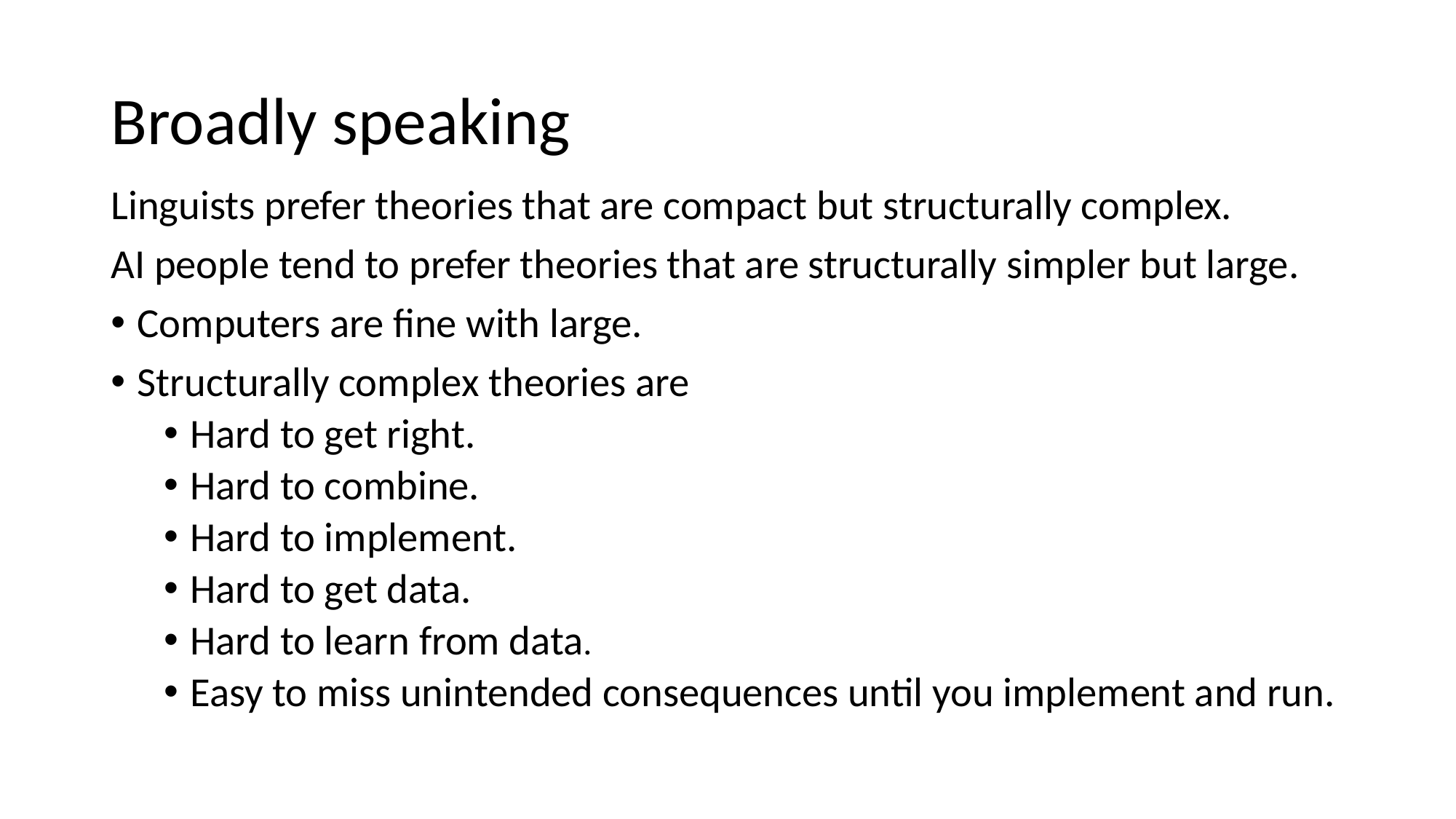

# Broadly speaking
Linguists prefer theories that are compact but structurally complex.
AI people tend to prefer theories that are structurally simpler but large.
Computers are fine with large.
Structurally complex theories are
Hard to get right.
Hard to combine.
Hard to implement.
Hard to get data.
Hard to learn from data.
Easy to miss unintended consequences until you implement and run.